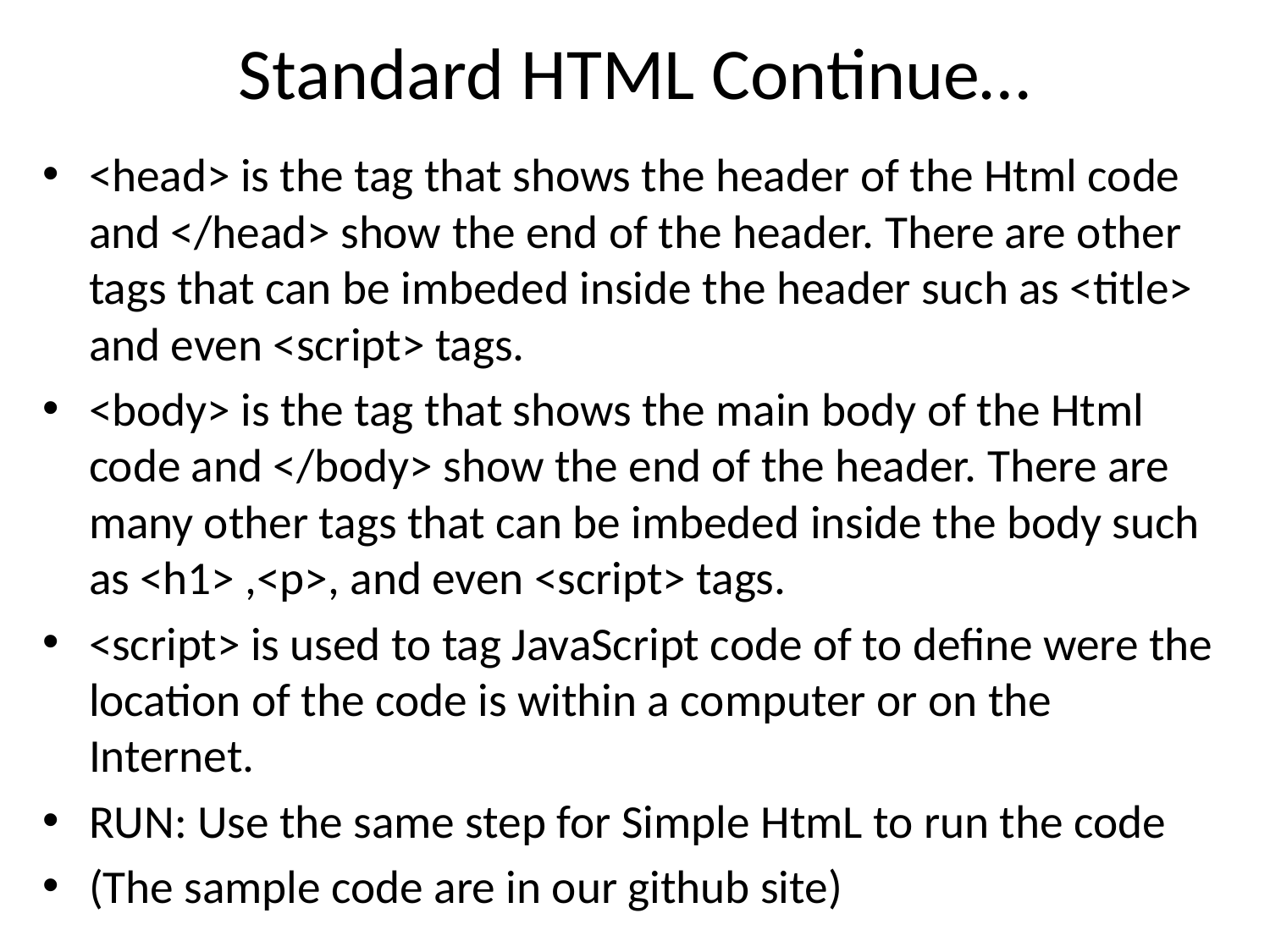

# Standard HTML Continue…
<head> is the tag that shows the header of the Html code and </head> show the end of the header. There are other tags that can be imbeded inside the header such as <title> and even <script> tags.
<body> is the tag that shows the main body of the Html code and </body> show the end of the header. There are many other tags that can be imbeded inside the body such as <h1> ,<p>, and even <script> tags.
<script> is used to tag JavaScript code of to define were the location of the code is within a computer or on the Internet.
RUN: Use the same step for Simple HtmL to run the code
(The sample code are in our github site)